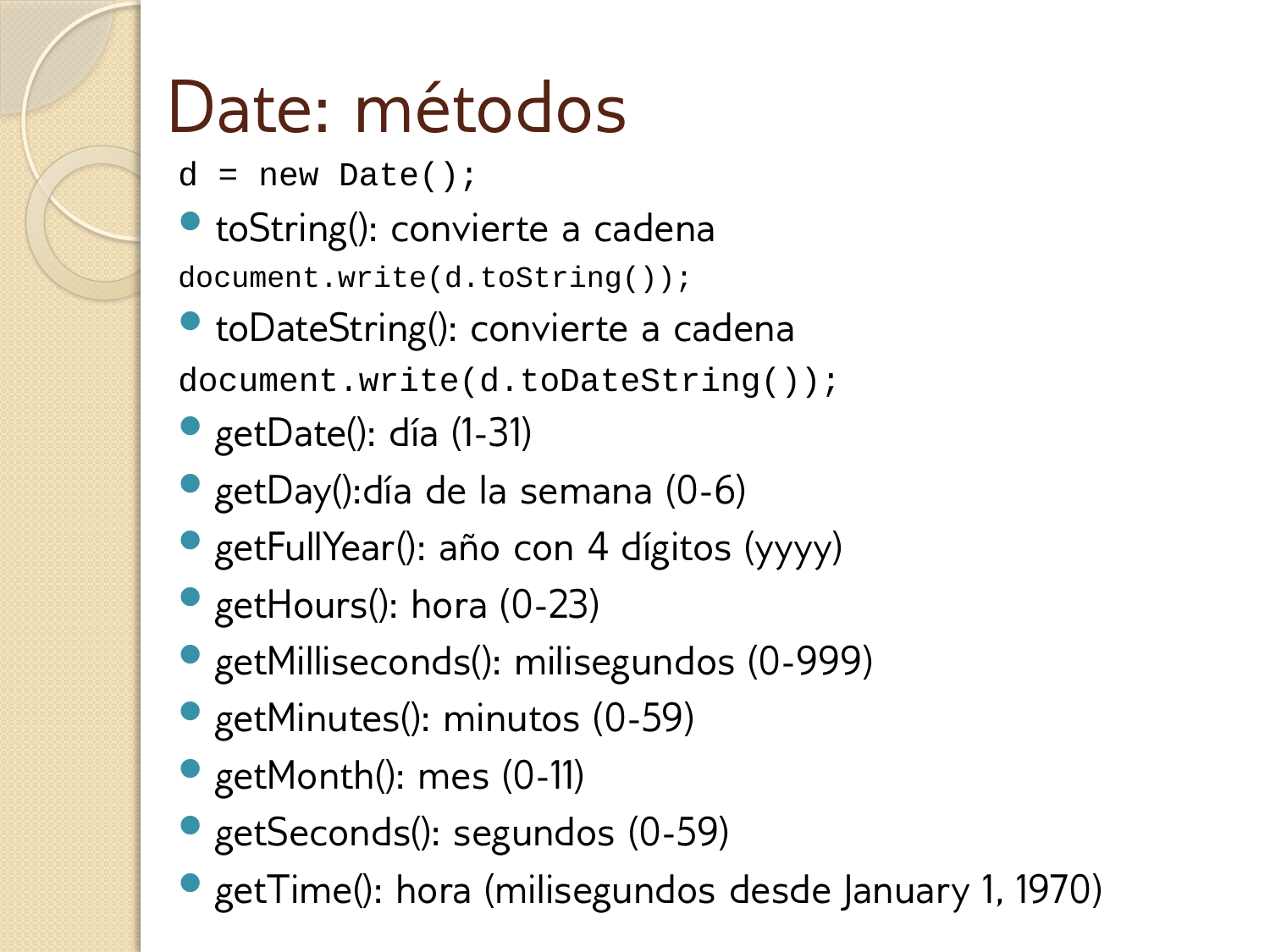

# Date: métodos
d = new Date();
toString(): convierte a cadena
document.write(d.toString());
toDateString(): convierte a cadena
document.write(d.toDateString());
getDate(): día (1-31)
getDay():día de la semana (0-6)
getFullYear(): año con 4 dígitos (yyyy)
getHours(): hora (0-23)
getMilliseconds(): milisegundos (0-999)
getMinutes(): minutos (0-59)
getMonth(): mes (0-11)
getSeconds(): segundos (0-59)
getTime(): hora (milisegundos desde January 1, 1970)